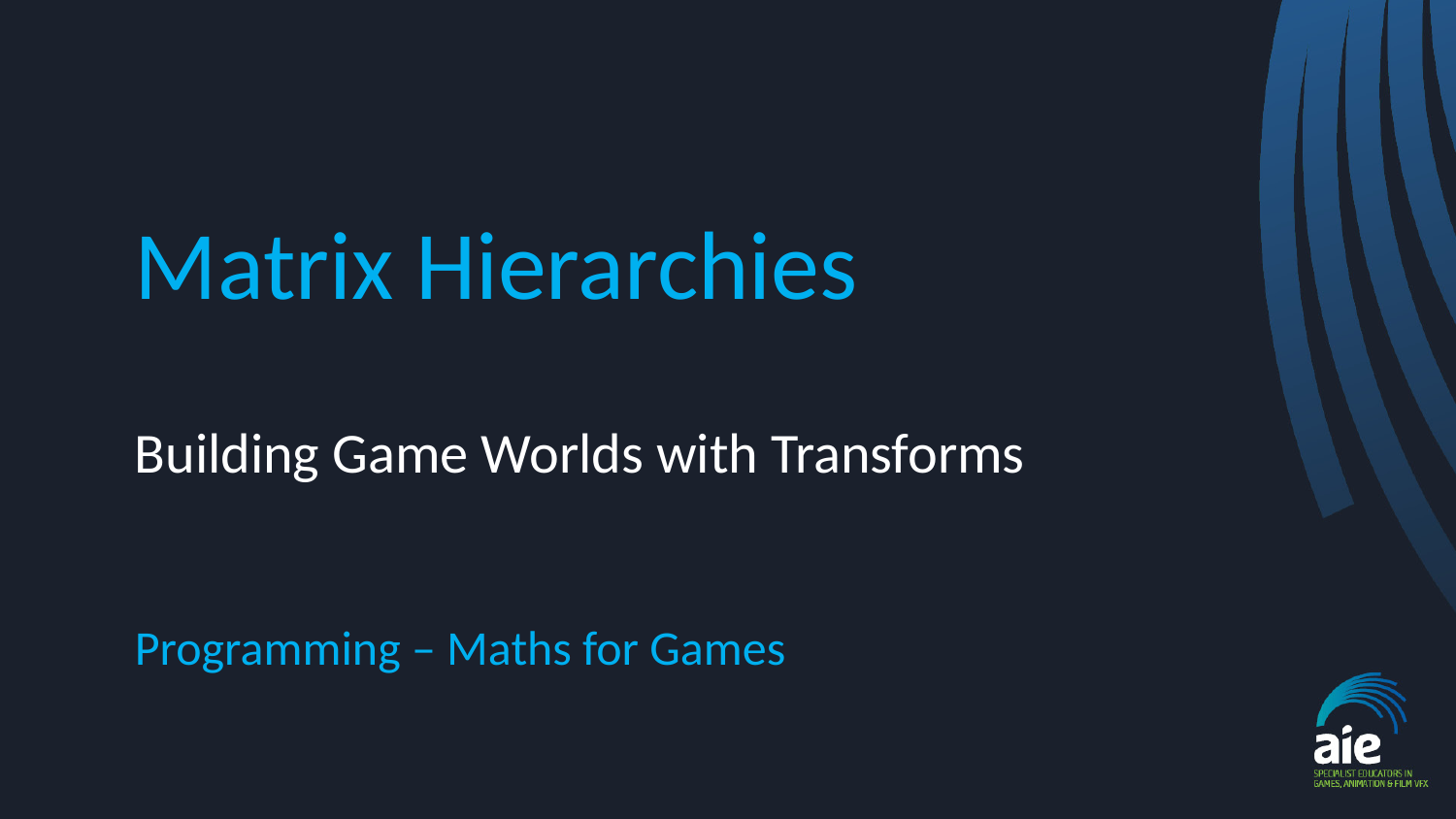

# Matrix Hierarchies
Building Game Worlds with Transforms
Programming – Maths for Games